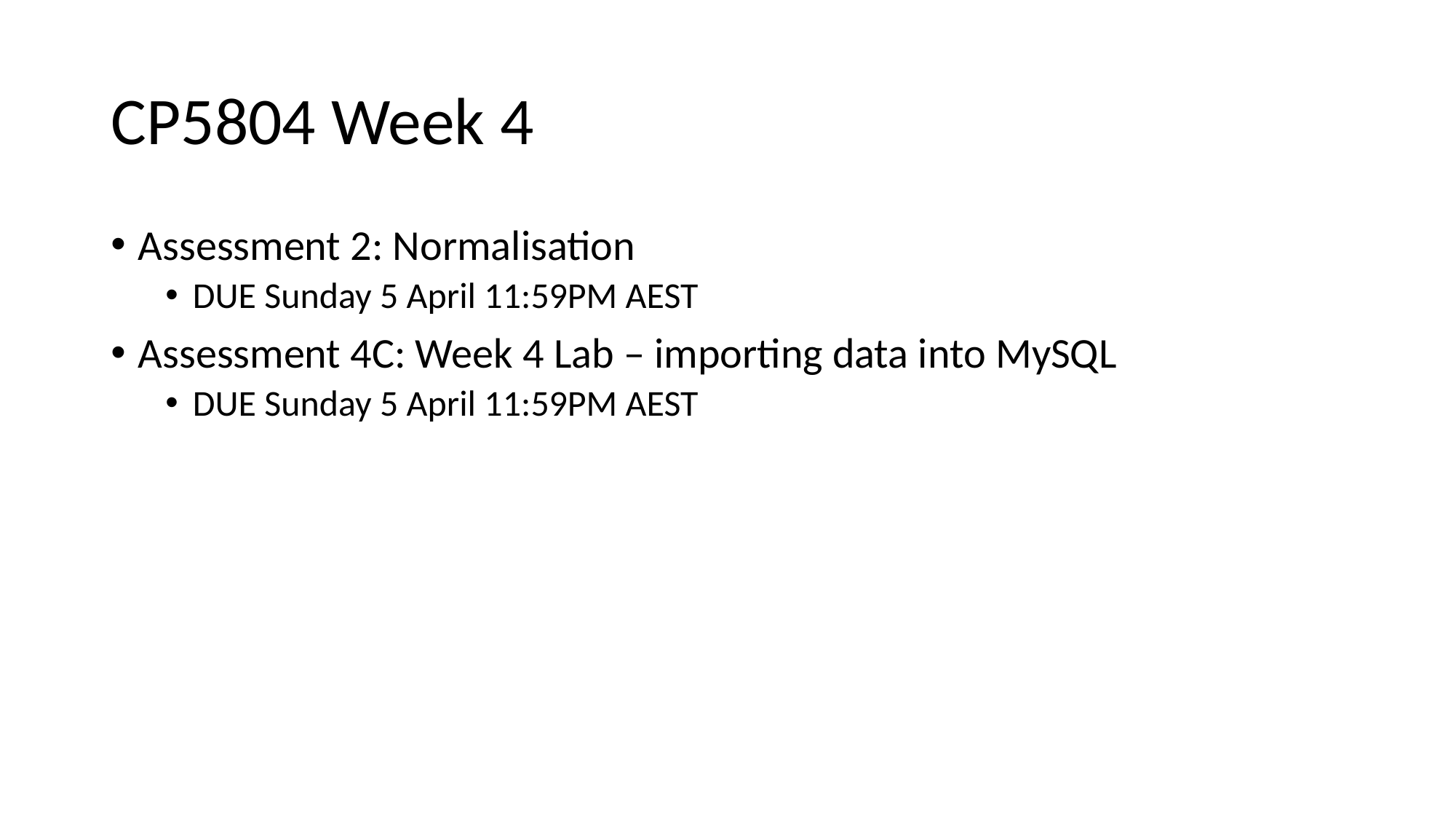

# CP5804 Week 4
Assessment 2: Normalisation
DUE Sunday 5 April 11:59PM AEST
Assessment 4C: Week 4 Lab – importing data into MySQL
DUE Sunday 5 April 11:59PM AEST